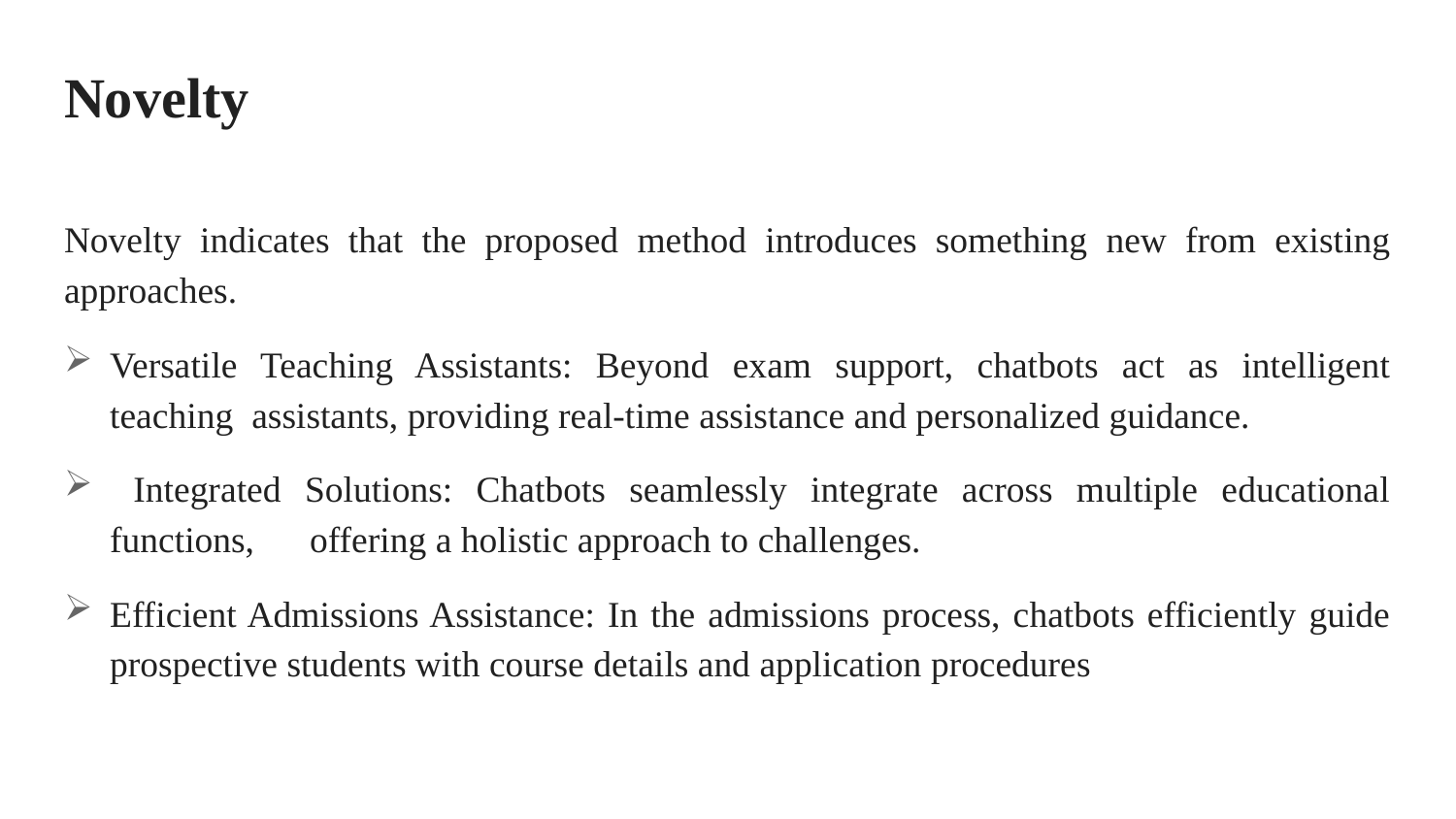

# Novelty
Novelty indicates that the proposed method introduces something new from existing approaches.
Versatile Teaching Assistants: Beyond exam support, chatbots act as intelligent teaching  assistants, providing real-time assistance and personalized guidance.
 Integrated Solutions: Chatbots seamlessly integrate across multiple educational functions,      offering a holistic approach to challenges.
Efficient Admissions Assistance: In the admissions process, chatbots efficiently guide prospective students with course details and application procedures